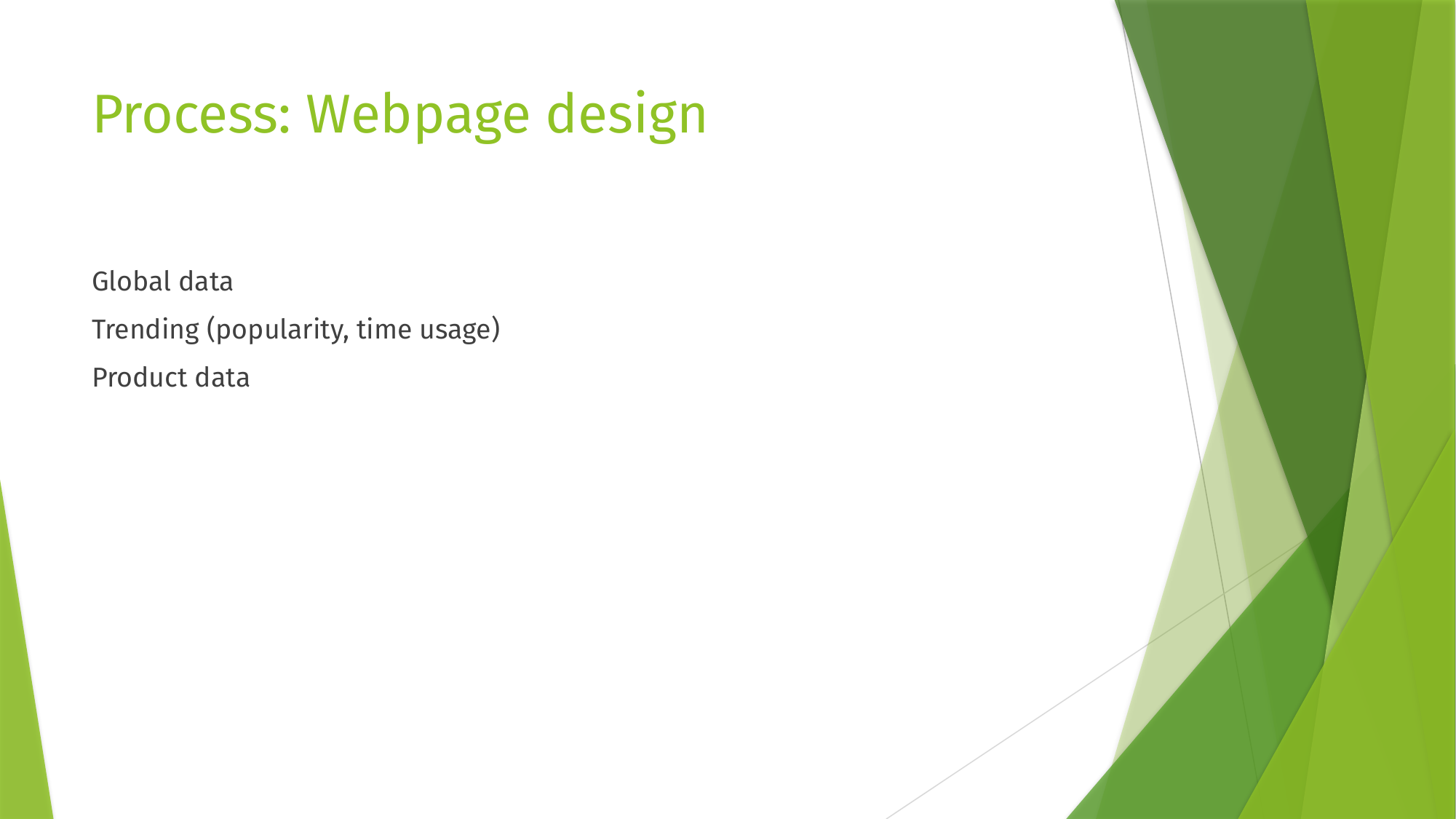

# Process: Webpage design
Global data
Trending (popularity, time usage)
Product data